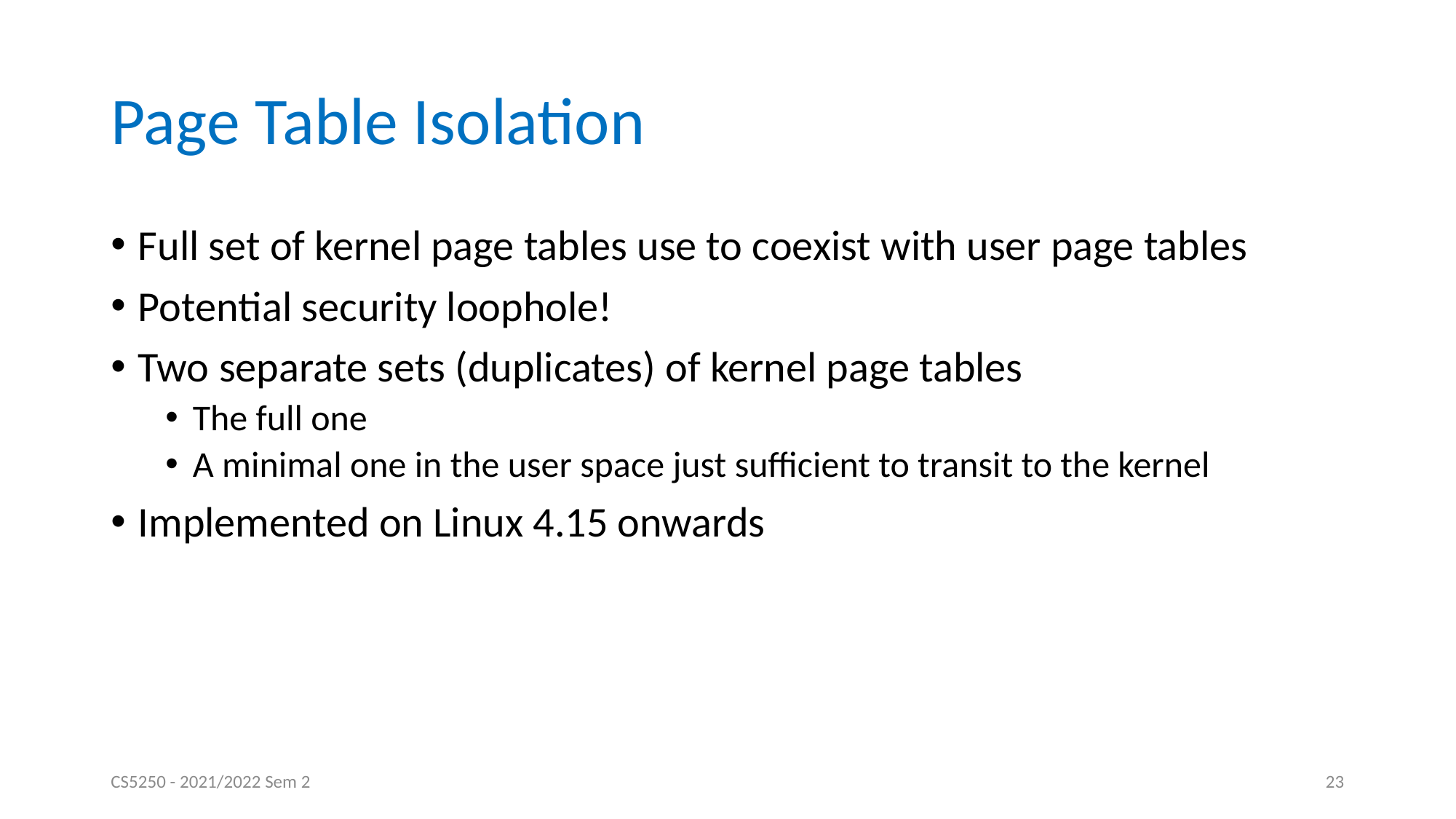

# Page Table Isolation
Full set of kernel page tables use to coexist with user page tables
Potential security loophole!
Two separate sets (duplicates) of kernel page tables
The full one
A minimal one in the user space just sufficient to transit to the kernel
Implemented on Linux 4.15 onwards
CS5250 - 2021/2022 Sem 2
23